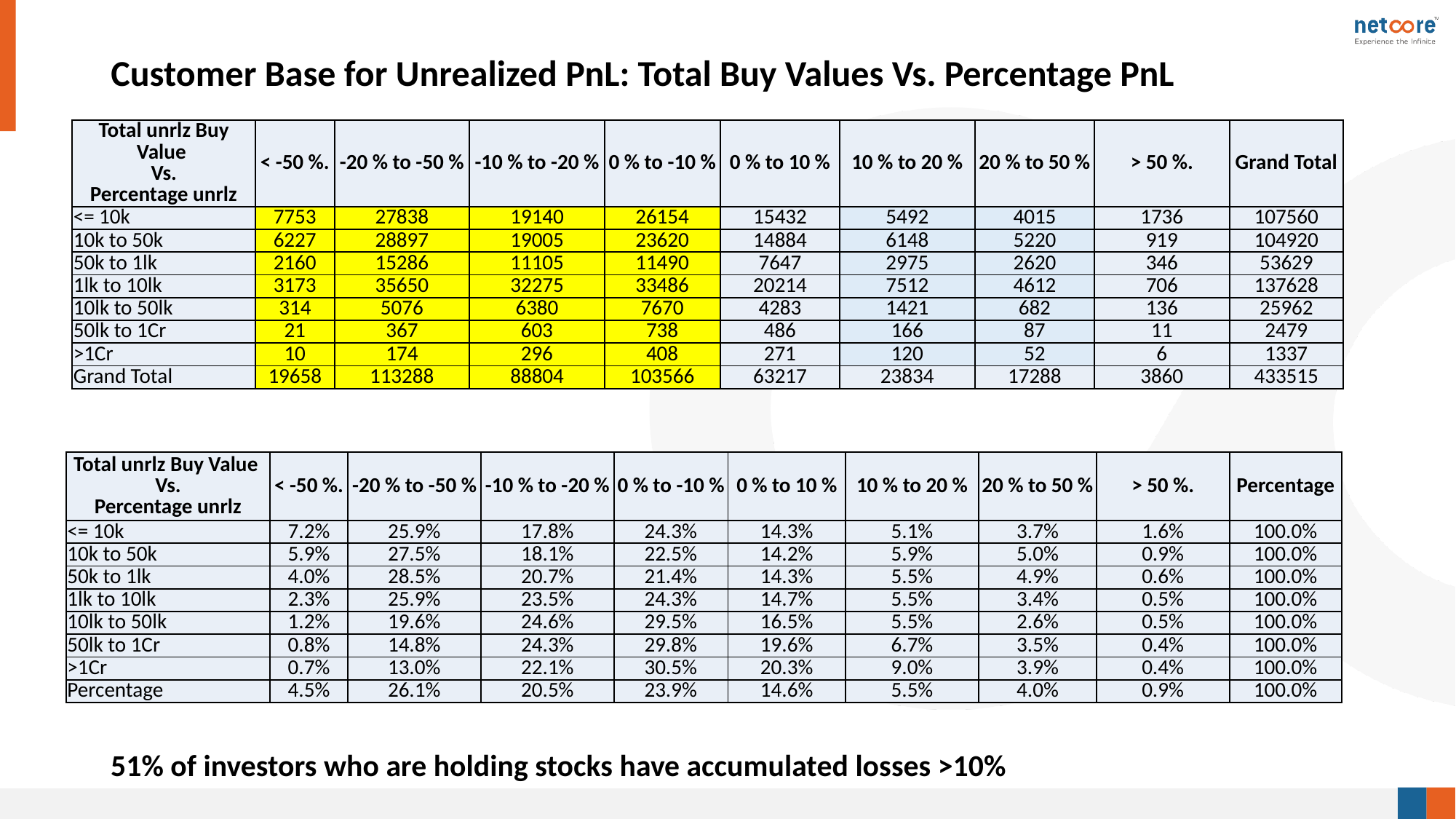

# Customer Base for Unrealized PnL: Total Buy Values Vs. Percentage PnL
| Total unrlz Buy Value Vs. Percentage unrlz | < -50 %. | -20 % to -50 % | -10 % to -20 % | 0 % to -10 % | 0 % to 10 % | 10 % to 20 % | 20 % to 50 % | > 50 %. | Grand Total |
| --- | --- | --- | --- | --- | --- | --- | --- | --- | --- |
| <= 10k | 7753 | 27838 | 19140 | 26154 | 15432 | 5492 | 4015 | 1736 | 107560 |
| 10k to 50k | 6227 | 28897 | 19005 | 23620 | 14884 | 6148 | 5220 | 919 | 104920 |
| 50k to 1lk | 2160 | 15286 | 11105 | 11490 | 7647 | 2975 | 2620 | 346 | 53629 |
| 1lk to 10lk | 3173 | 35650 | 32275 | 33486 | 20214 | 7512 | 4612 | 706 | 137628 |
| 10lk to 50lk | 314 | 5076 | 6380 | 7670 | 4283 | 1421 | 682 | 136 | 25962 |
| 50lk to 1Cr | 21 | 367 | 603 | 738 | 486 | 166 | 87 | 11 | 2479 |
| >1Cr | 10 | 174 | 296 | 408 | 271 | 120 | 52 | 6 | 1337 |
| Grand Total | 19658 | 113288 | 88804 | 103566 | 63217 | 23834 | 17288 | 3860 | 433515 |
| Total unrlz Buy Value Vs. Percentage unrlz | < -50 %. | -20 % to -50 % | -10 % to -20 % | 0 % to -10 % | 0 % to 10 % | 10 % to 20 % | 20 % to 50 % | > 50 %. | Percentage |
| --- | --- | --- | --- | --- | --- | --- | --- | --- | --- |
| <= 10k | 7.2% | 25.9% | 17.8% | 24.3% | 14.3% | 5.1% | 3.7% | 1.6% | 100.0% |
| 10k to 50k | 5.9% | 27.5% | 18.1% | 22.5% | 14.2% | 5.9% | 5.0% | 0.9% | 100.0% |
| 50k to 1lk | 4.0% | 28.5% | 20.7% | 21.4% | 14.3% | 5.5% | 4.9% | 0.6% | 100.0% |
| 1lk to 10lk | 2.3% | 25.9% | 23.5% | 24.3% | 14.7% | 5.5% | 3.4% | 0.5% | 100.0% |
| 10lk to 50lk | 1.2% | 19.6% | 24.6% | 29.5% | 16.5% | 5.5% | 2.6% | 0.5% | 100.0% |
| 50lk to 1Cr | 0.8% | 14.8% | 24.3% | 29.8% | 19.6% | 6.7% | 3.5% | 0.4% | 100.0% |
| >1Cr | 0.7% | 13.0% | 22.1% | 30.5% | 20.3% | 9.0% | 3.9% | 0.4% | 100.0% |
| Percentage | 4.5% | 26.1% | 20.5% | 23.9% | 14.6% | 5.5% | 4.0% | 0.9% | 100.0% |
51% of investors who are holding stocks have accumulated losses >10%